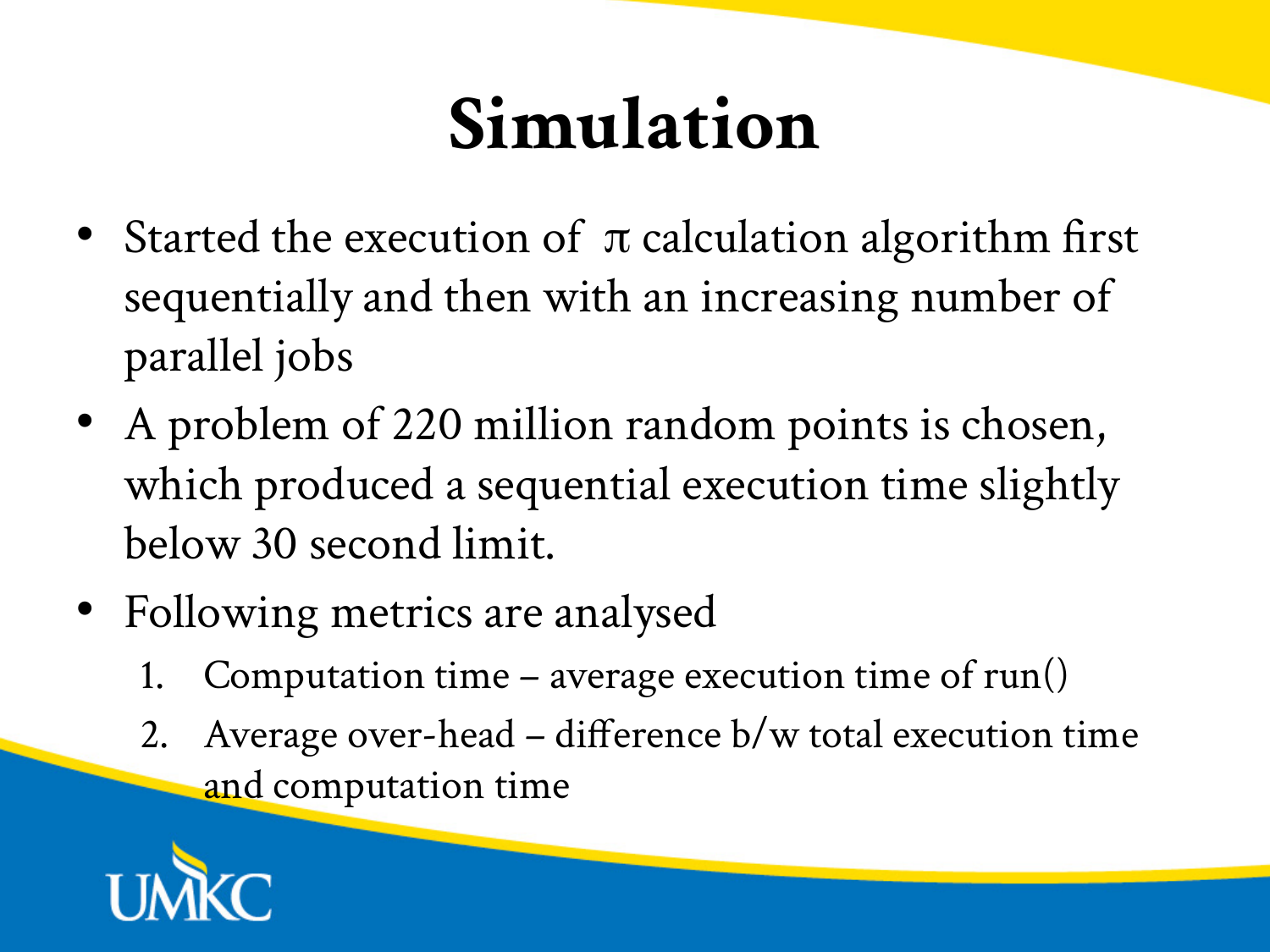

# Simulation
Started the execution of  π calculation algorithm first sequentially and then with an increasing number of parallel jobs
A problem of 220 million random points is chosen, which produced a sequential execution time slightly below 30 second limit.
Following metrics are analysed
Computation time – average execution time of run()
Average over-head – difference b/w total execution time and computation time